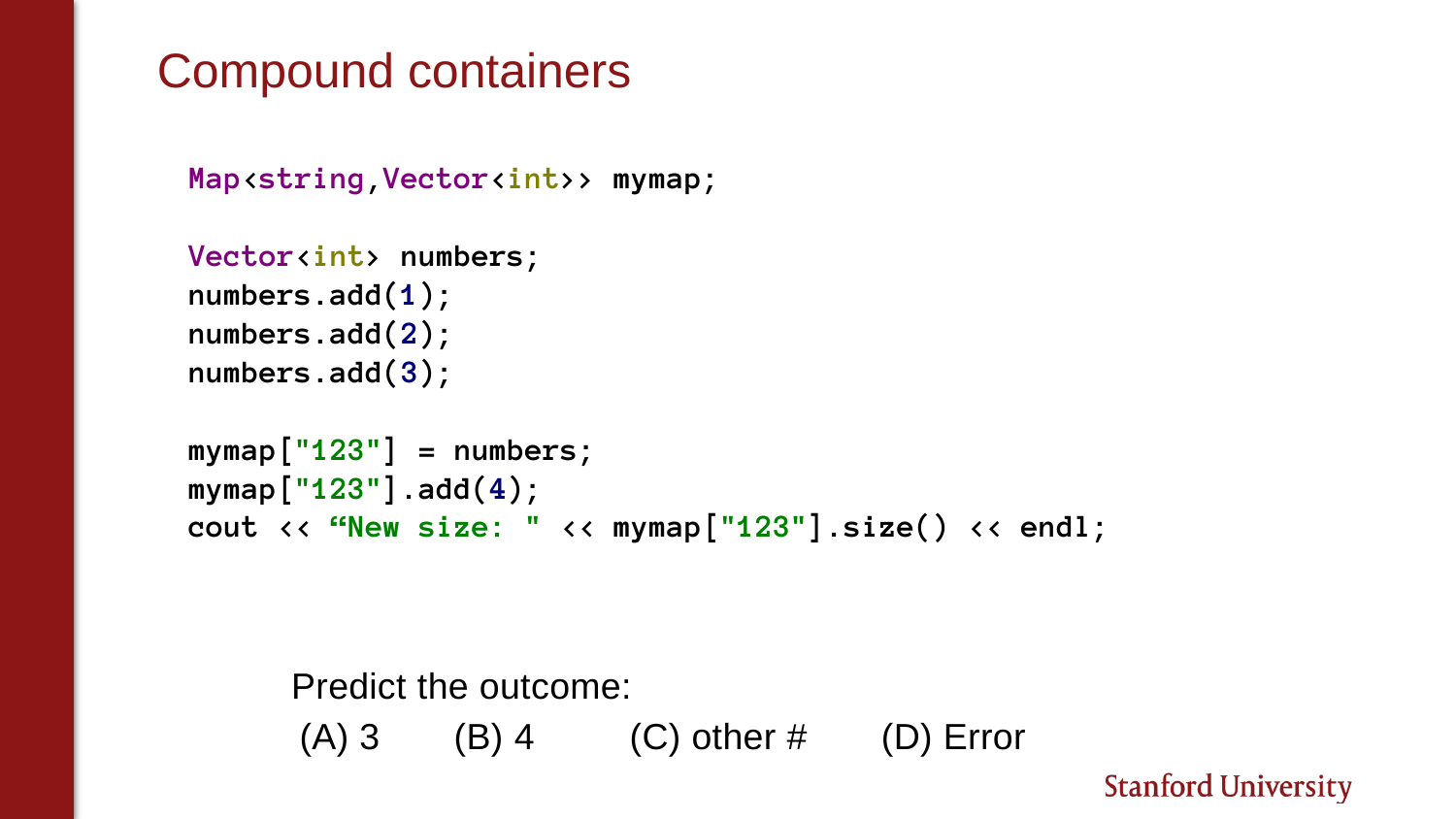

# Compound containers
Map<string,Vector<int>> mymap;

Vector<int> numbers;
numbers.add(1);
numbers.add(2);
numbers.add(3);

mymap["123"] = numbers;
mymap["123"].add(4);
cout << “New size: " << mymap["123"].size() << endl;
Predict the outcome:
(A) 3       (B) 4         (C) other #       (D) Error